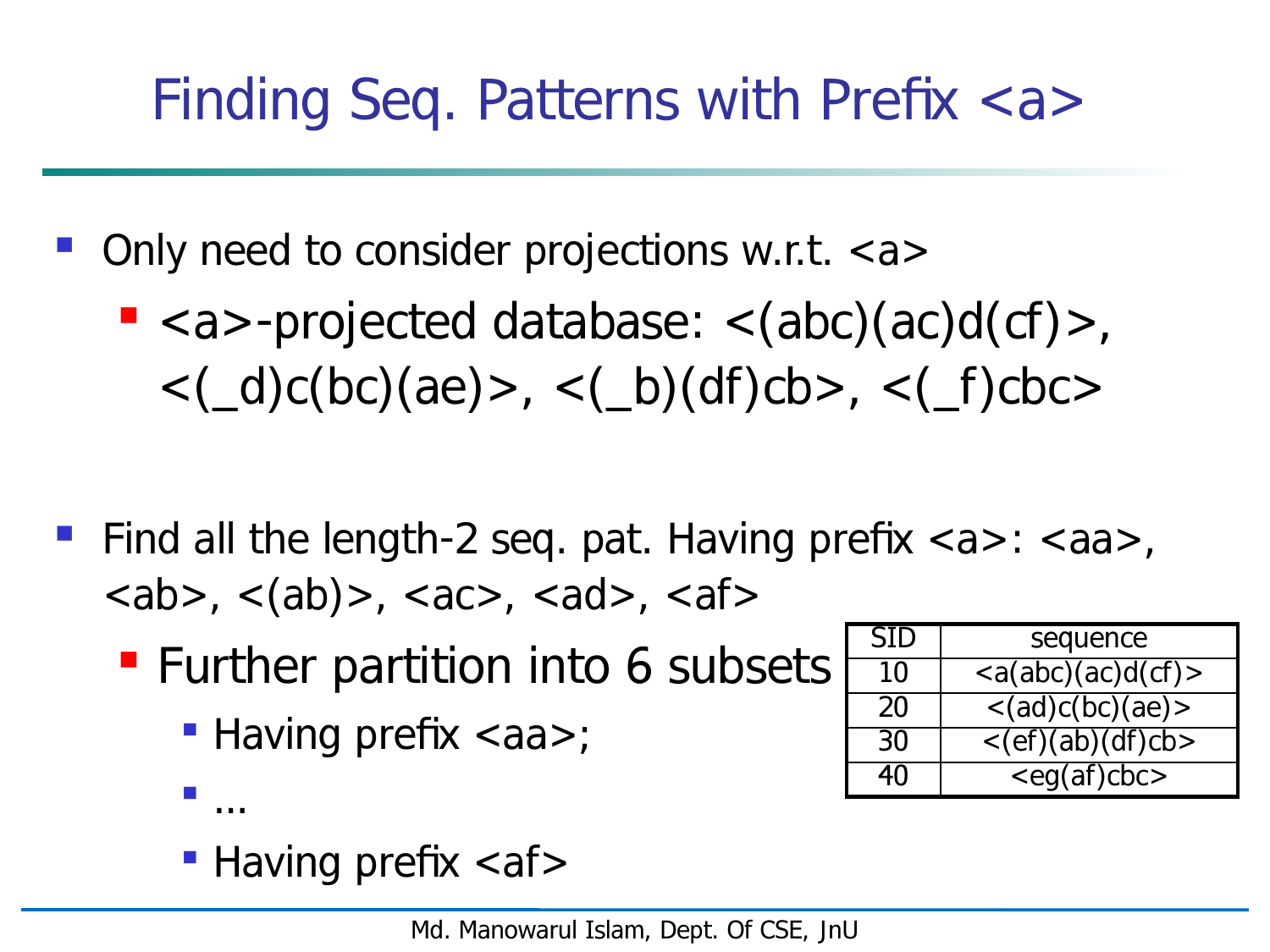

# Finding Seq. Patterns with Prefix <a>
Only need to consider projections w.r.t. <a>
<a>-projected database: <(abc)(ac)d(cf)>, <(_d)c(bc)(ae)>, <(_b)(df)cb>, <(_f)cbc>

Find all the length-2 seq. pat. Having prefix <a>: <aa>, <ab>, <(ab)>, <ac>, <ad>, <af>
Further partition into 6 subsets
Having prefix <aa>;
…
Having prefix <af>
| SID | sequence |
| --- | --- |
| 10 | <a(abc)(ac)d(cf)> |
| 20 | <(ad)c(bc)(ae)> |
| 30 | <(ef)(ab)(df)cb> |
| 40 | <eg(af)cbc> |